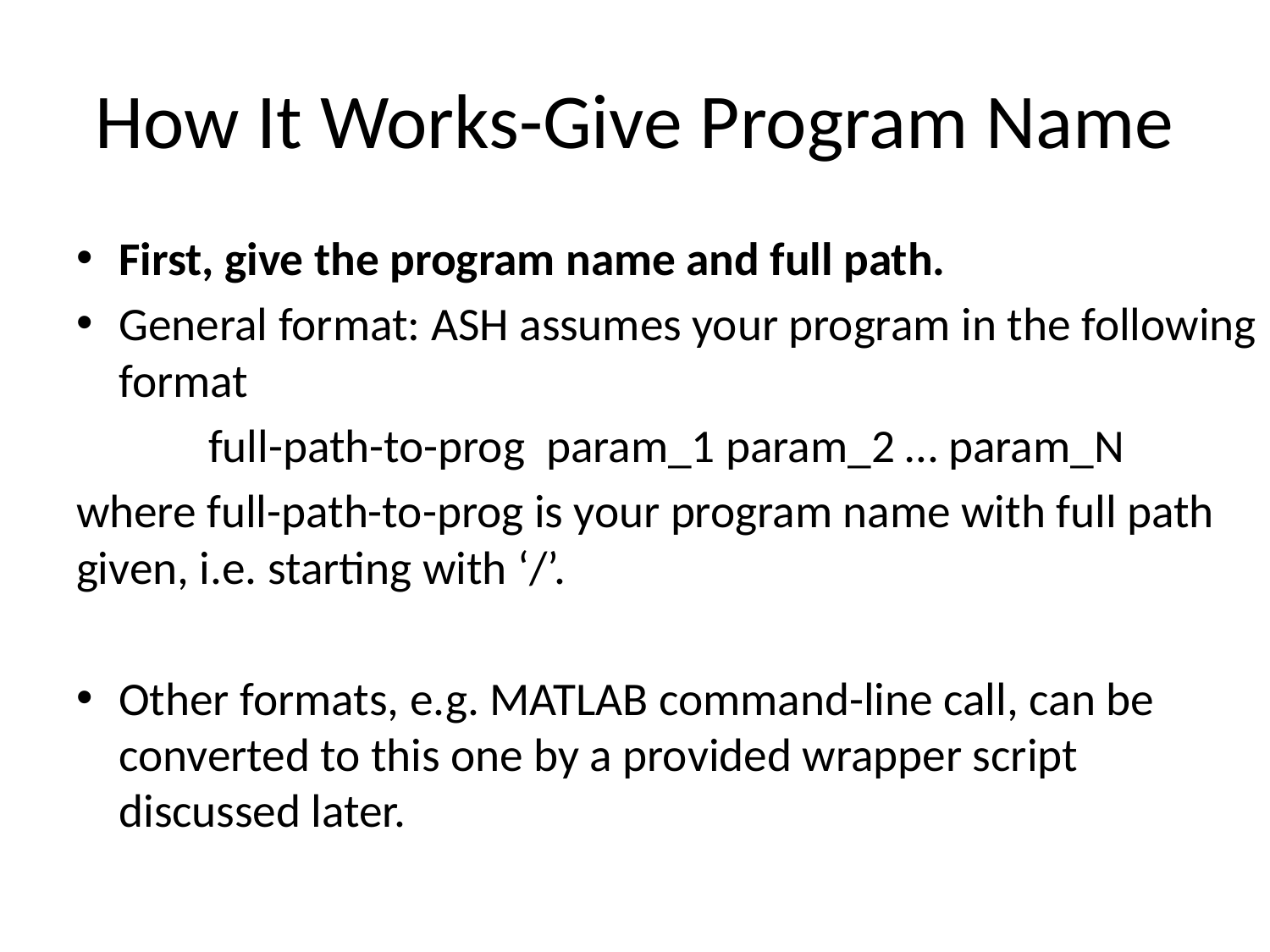

# How It Works-Give Program Name
First, give the program name and full path.
General format: ASH assumes your program in the following format
full-path-to-prog  param_1 param_2 … param_N
where full-path-to-prog is your program name with full path given, i.e. starting with ‘/’.

Other formats, e.g. MATLAB command-line call, can be converted to this one by a provided wrapper script discussed later.